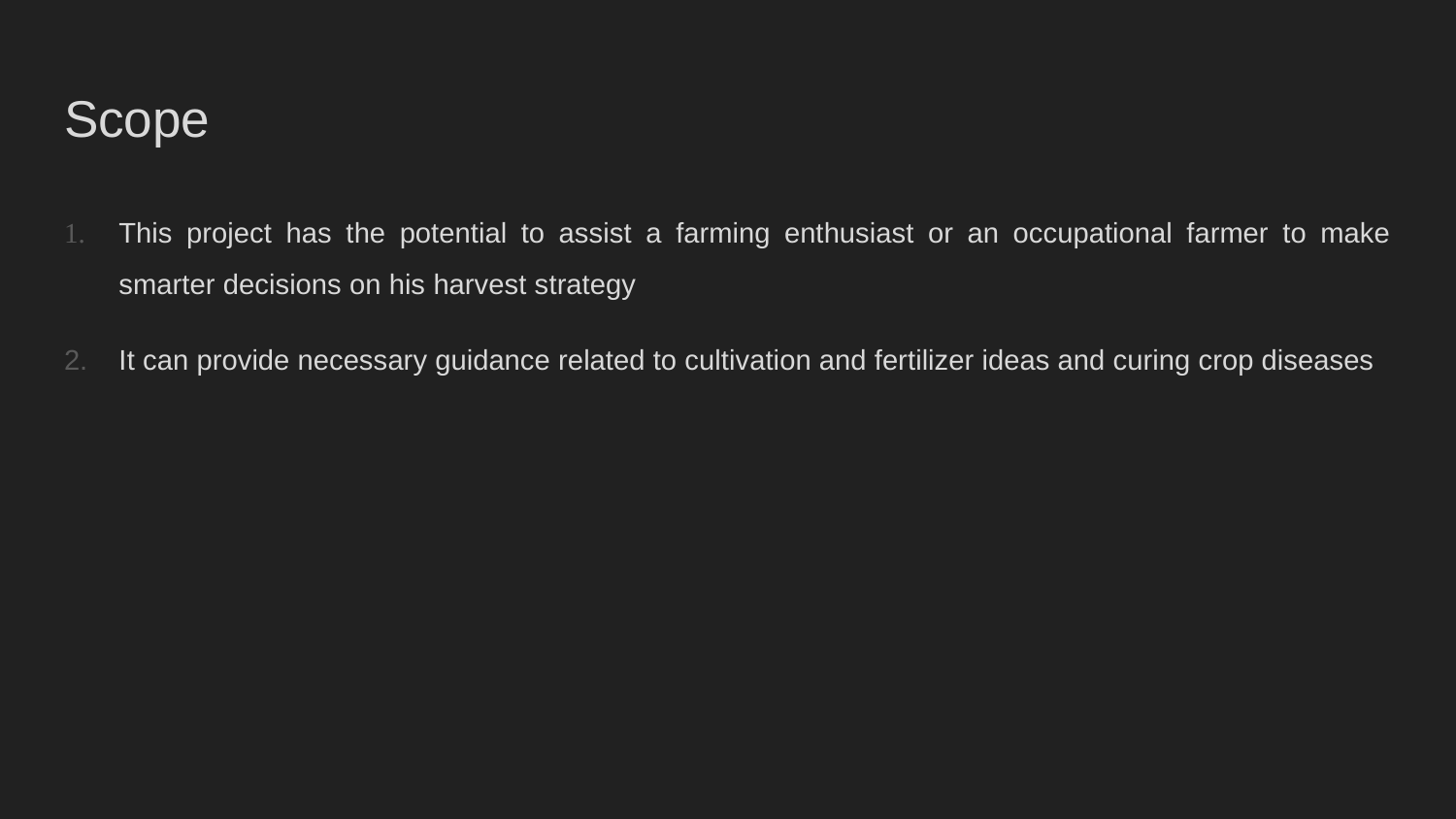

# Scope
﻿This project has the potential to assist a farming enthusiast or an occupational farmer to make smarter decisions on his harvest strategy
It can provide necessary guidance related to cultivation and fertilizer ideas and curing crop diseases